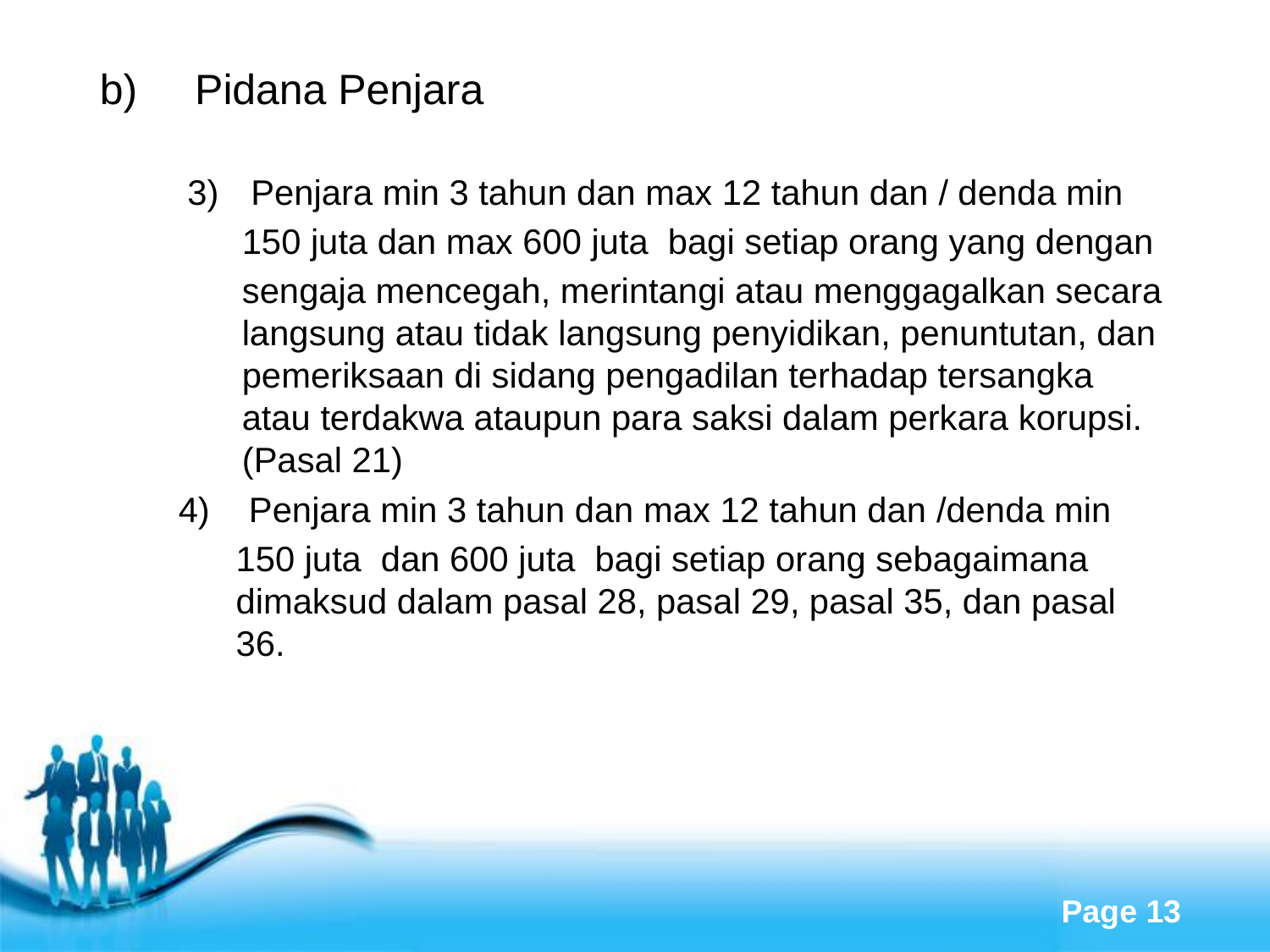

Pidana Penjara

Penjara min 3 tahun dan max 12 tahun dan / denda min
150 juta dan max 600 juta  bagi setiap orang yang dengan
sengaja mencegah, merintangi atau menggagalkan secara langsung atau tidak langsung penyidikan, penuntutan, dan pemeriksaan di sidang pengadilan terhadap tersangka atau terdakwa ataupun para saksi dalam perkara korupsi. (Pasal 21)
4)    Penjara min 3 tahun dan max 12 tahun dan /denda min
150 juta  dan 600 juta  bagi setiap orang sebagaimana dimaksud dalam pasal 28, pasal 29, pasal 35, dan pasal 36.